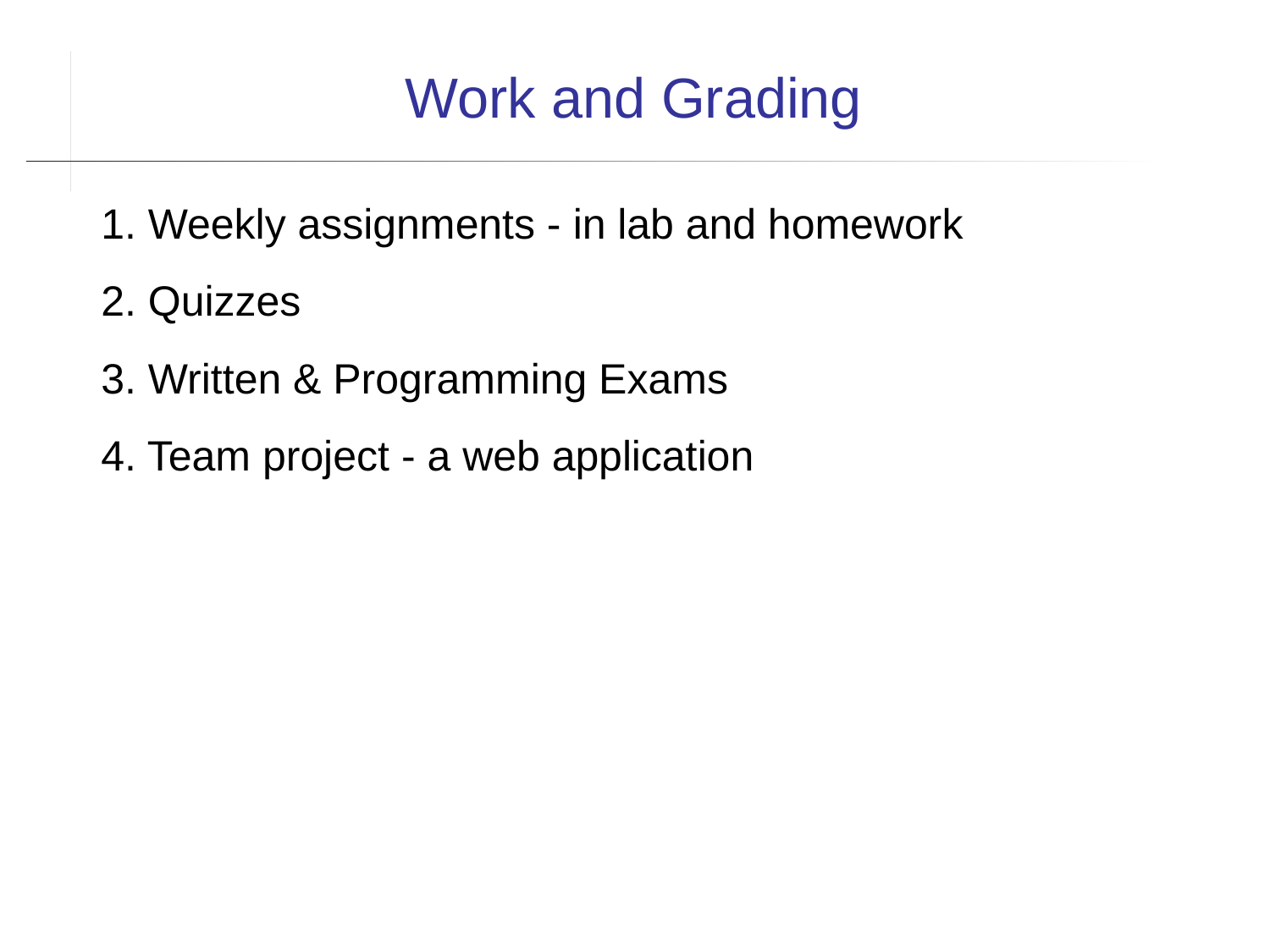

Work and Grading
1. Weekly assignments - in lab and homework
2. Quizzes
3. Written & Programming Exams
4. Team project - a web application